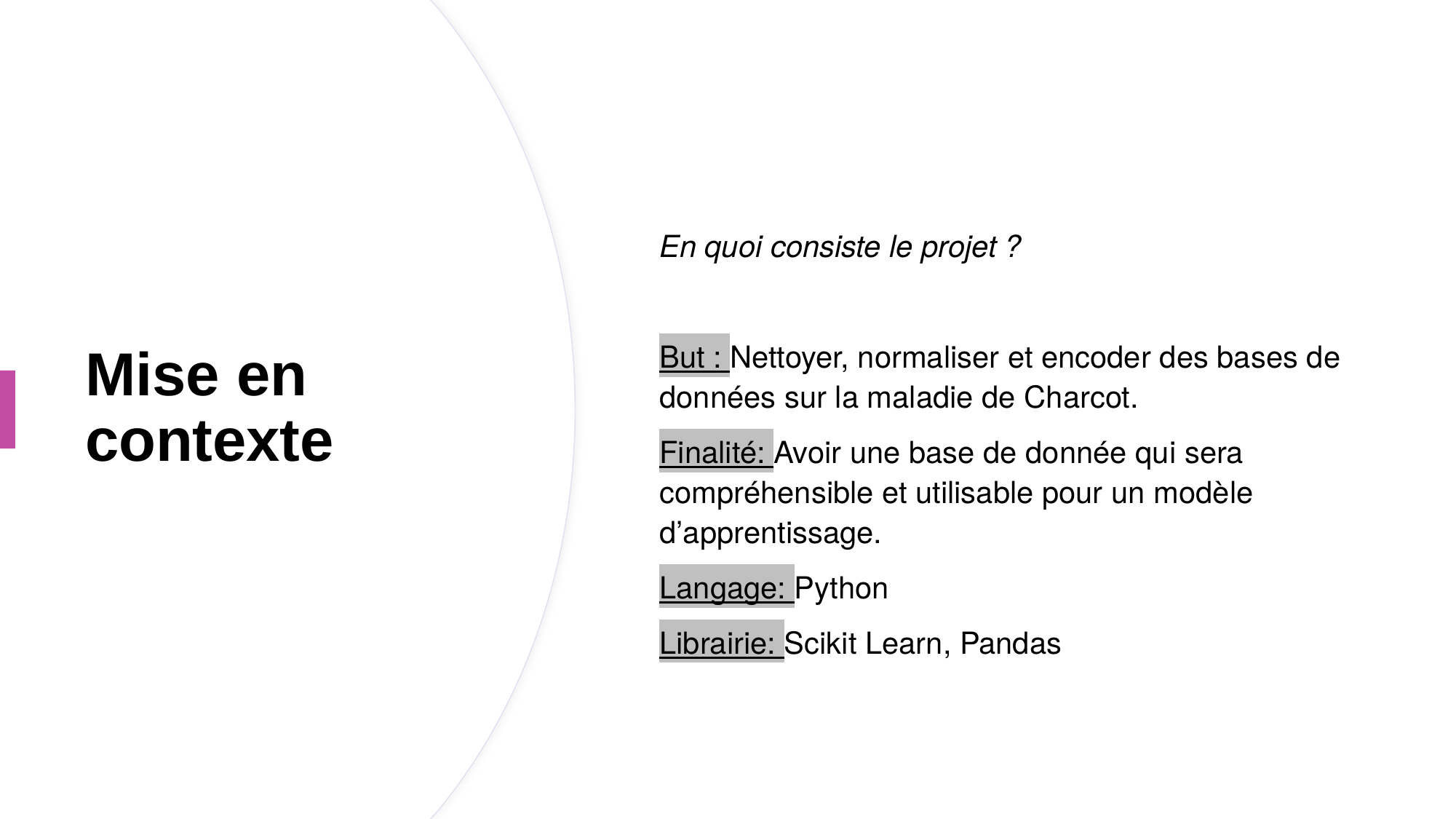

En quoi consiste le projet ?

But : Nettoyer, normaliser et encoder des bases de données sur la maladie de Charcot.
Finalité: Avoir une base de donnée qui sera compréhensible et utilisable pour un modèle d’apprentissage.
Langage: Python
Librairie: Scikit Learn, Pandas

# Mise en contexte

2